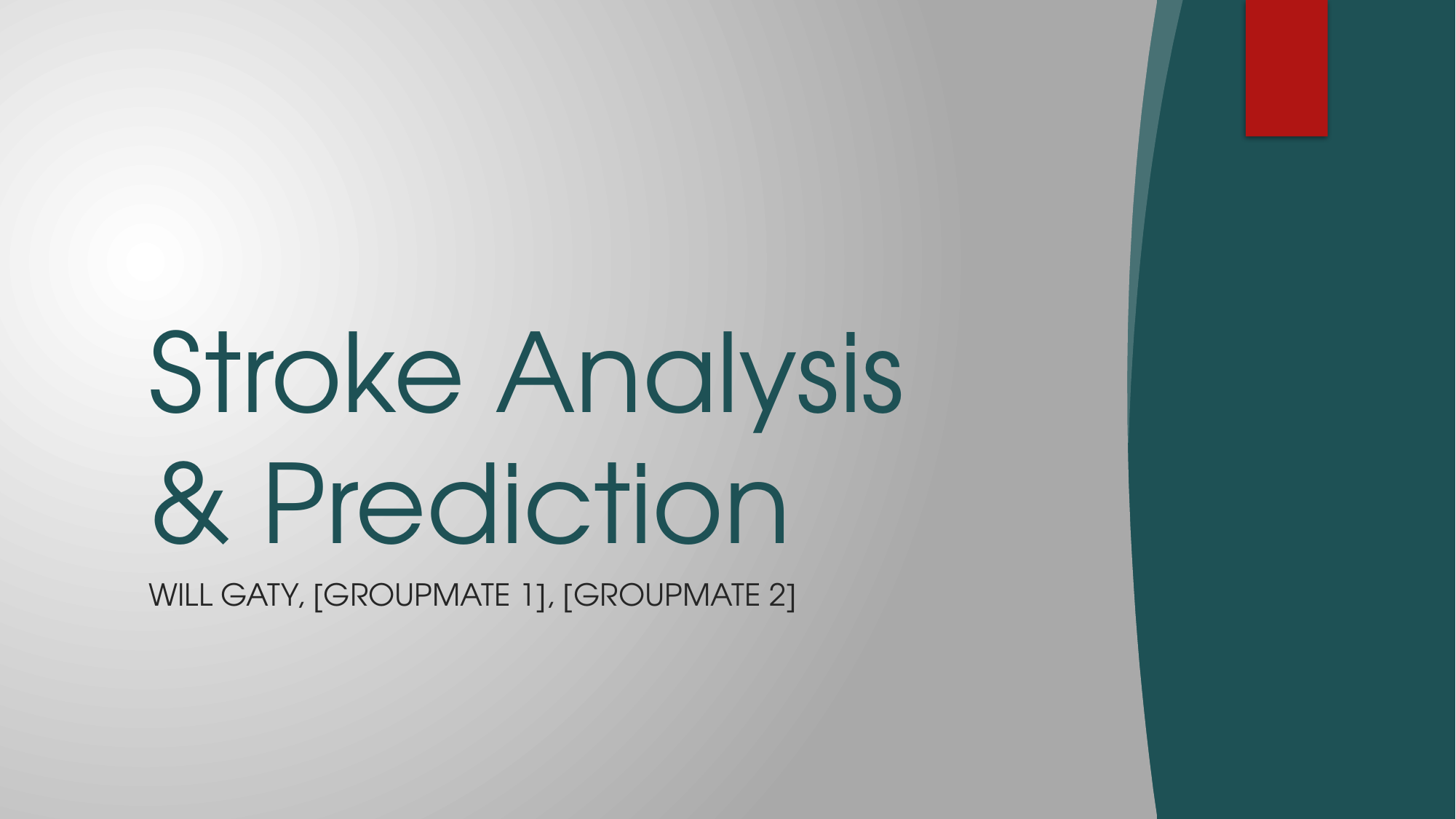

# Stroke Analysis & Prediction
Will Gaty, [GROUPMATE 1], [GROUPMATE 2]